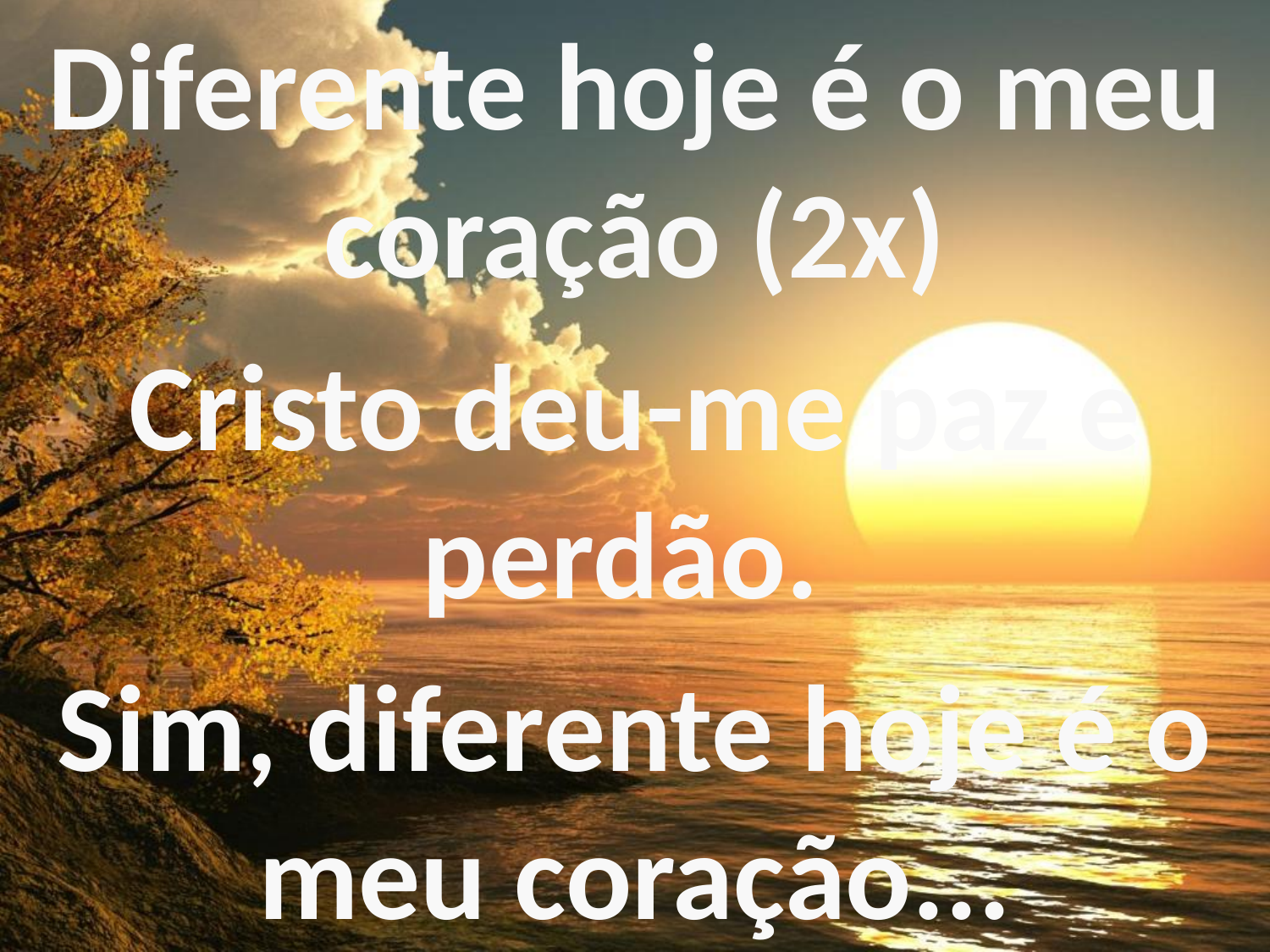

Diferente hoje é o meu coração (2x)
Cristo deu-me paz e perdão.
Sim, diferente hoje é o meu coração...